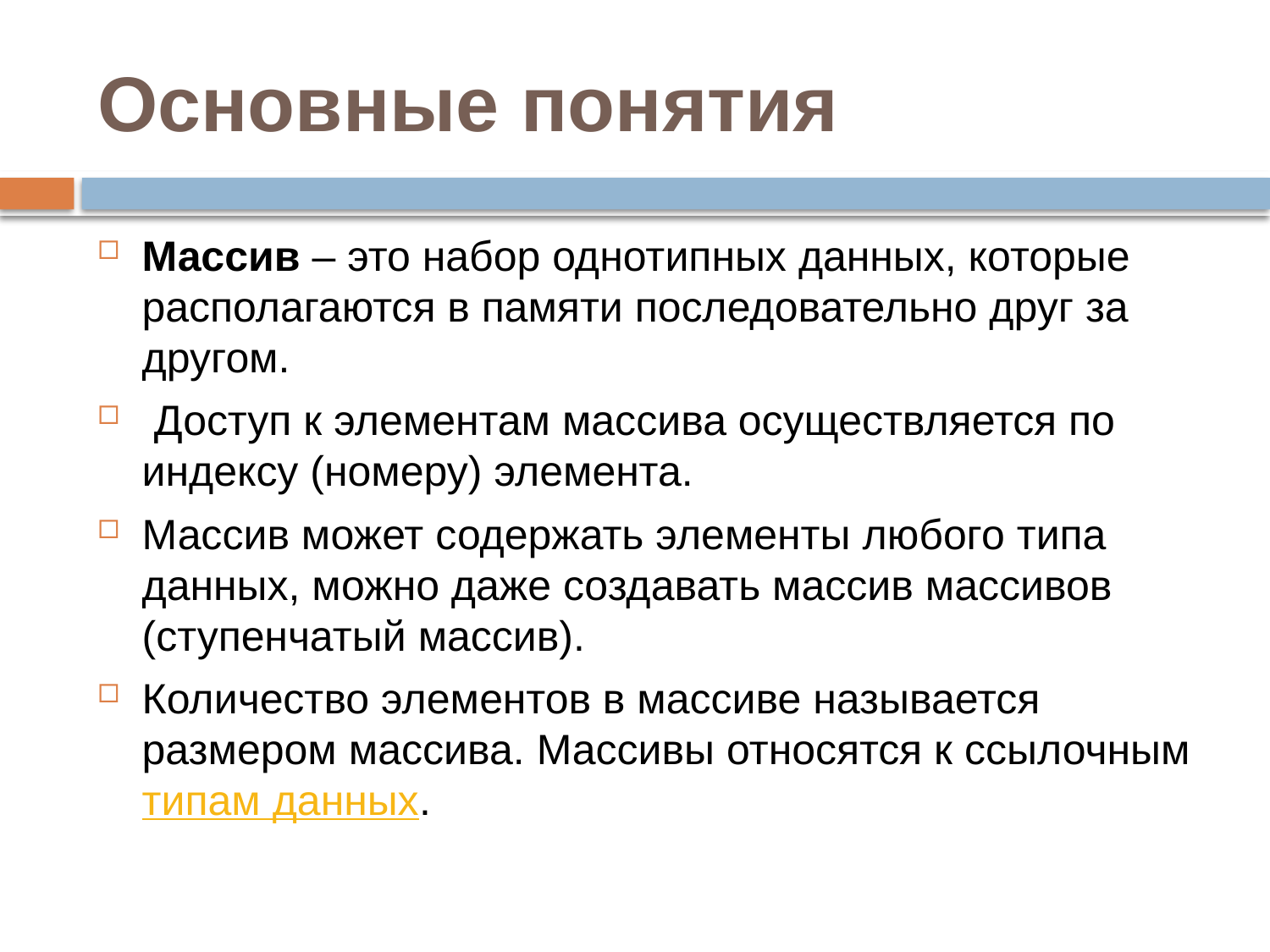

# Основные понятия
Массив – это набор однотипных данных, которые располагаются в памяти последовательно друг за другом.
 Доступ к элементам массива осуществляется по индексу (номеру) элемента.
Массив может содержать элементы любого типа данных, можно даже создавать массив массивов (ступенчатый массив).
Количество элементов в массиве называется размером массива. Массивы относятся к ссылочным типам данных.